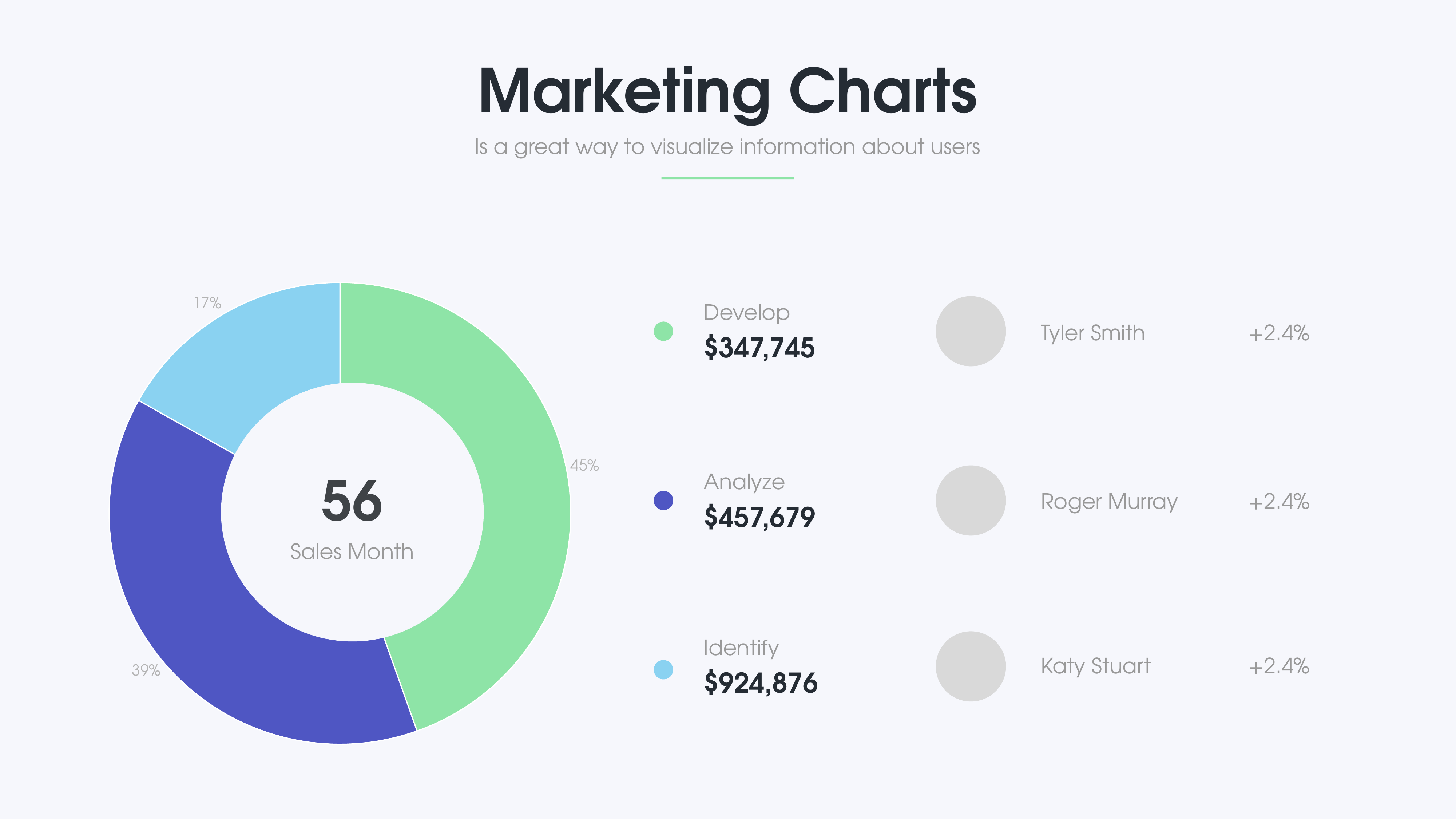

Marketing Charts
Is a great way to visualize information about users

### Chart

| Category | Sales |
|---|---|
| Category 1 | 3.7 |
| Category 2 | 3.2 |
| Category 3 | 1.4 |
Develop
$347,745

Tyler Smith
+2.4%

56
Sales Month

Analyze
$457,679
Roger Murray
+2.4%

Identify
$924,876
Katy Stuart
+2.4%